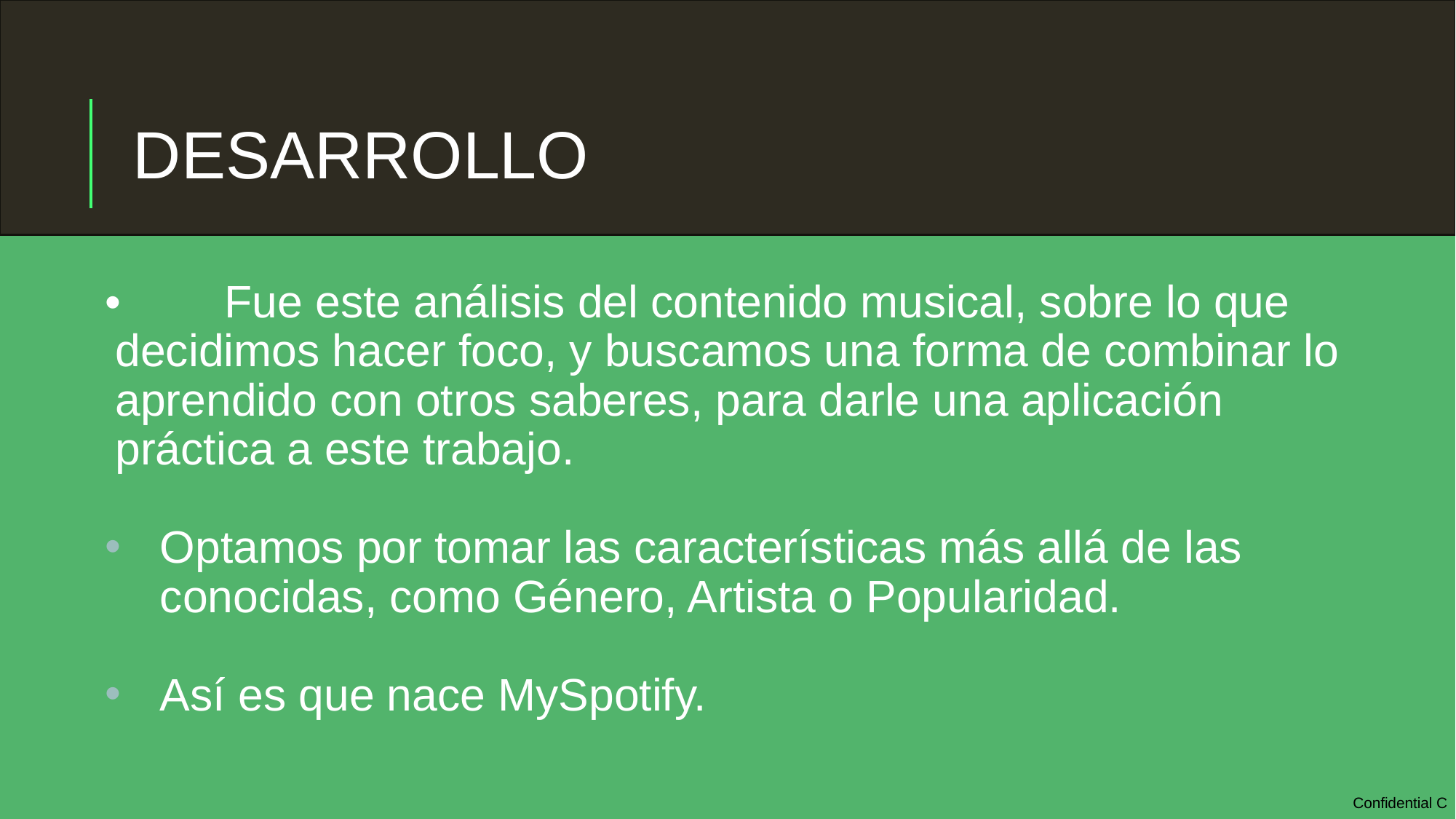

# DESARROLLO
•	Fue este análisis del contenido musical, sobre lo que decidimos hacer foco, y buscamos una forma de combinar lo aprendido con otros saberes, para darle una aplicación práctica a este trabajo.

Optamos por tomar las características más allá de las conocidas, como Género, Artista o Popularidad.

Así es que nace MySpotify.